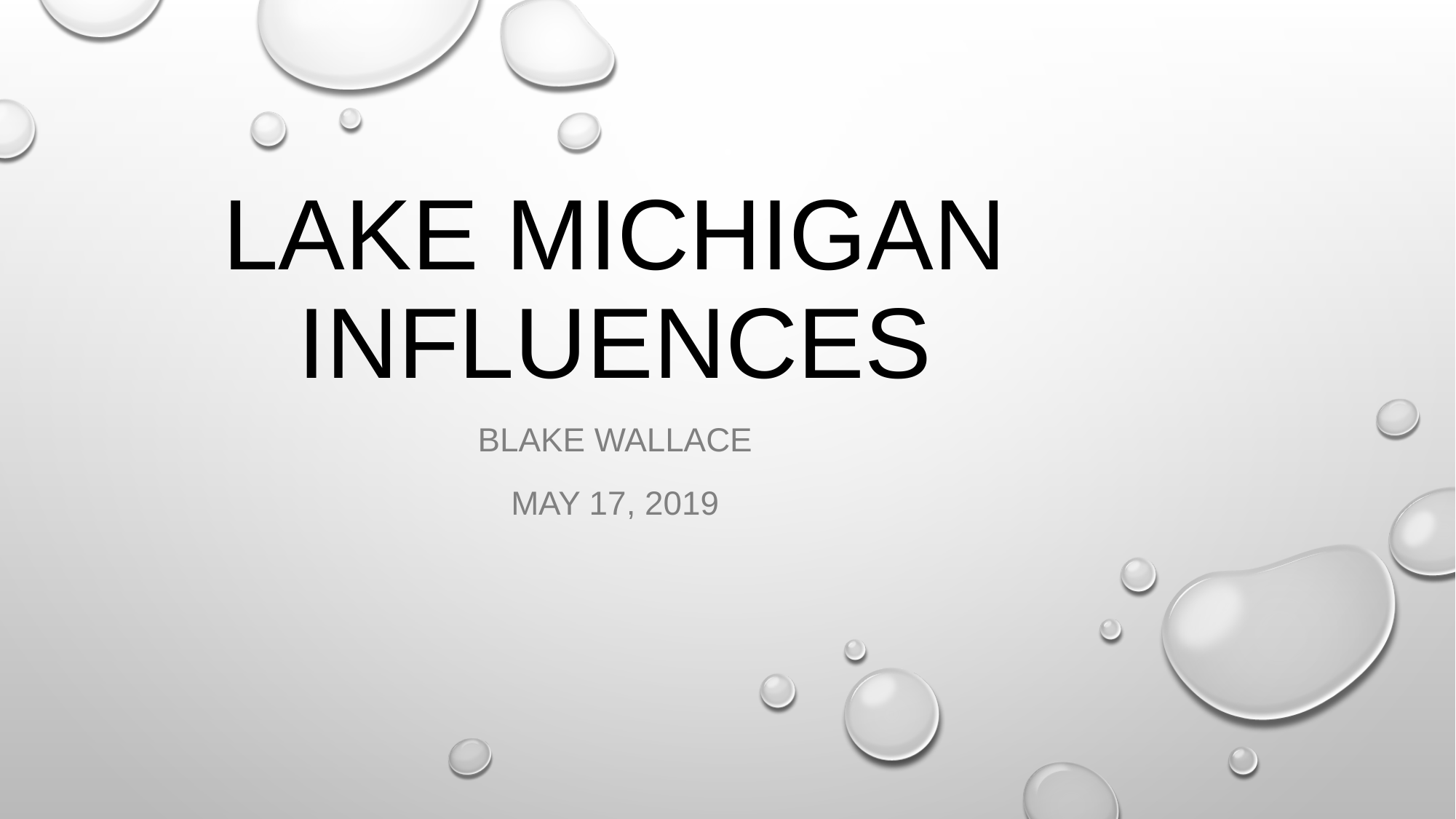

# Lake Michigan influences
Blake Wallace
May 17, 2019